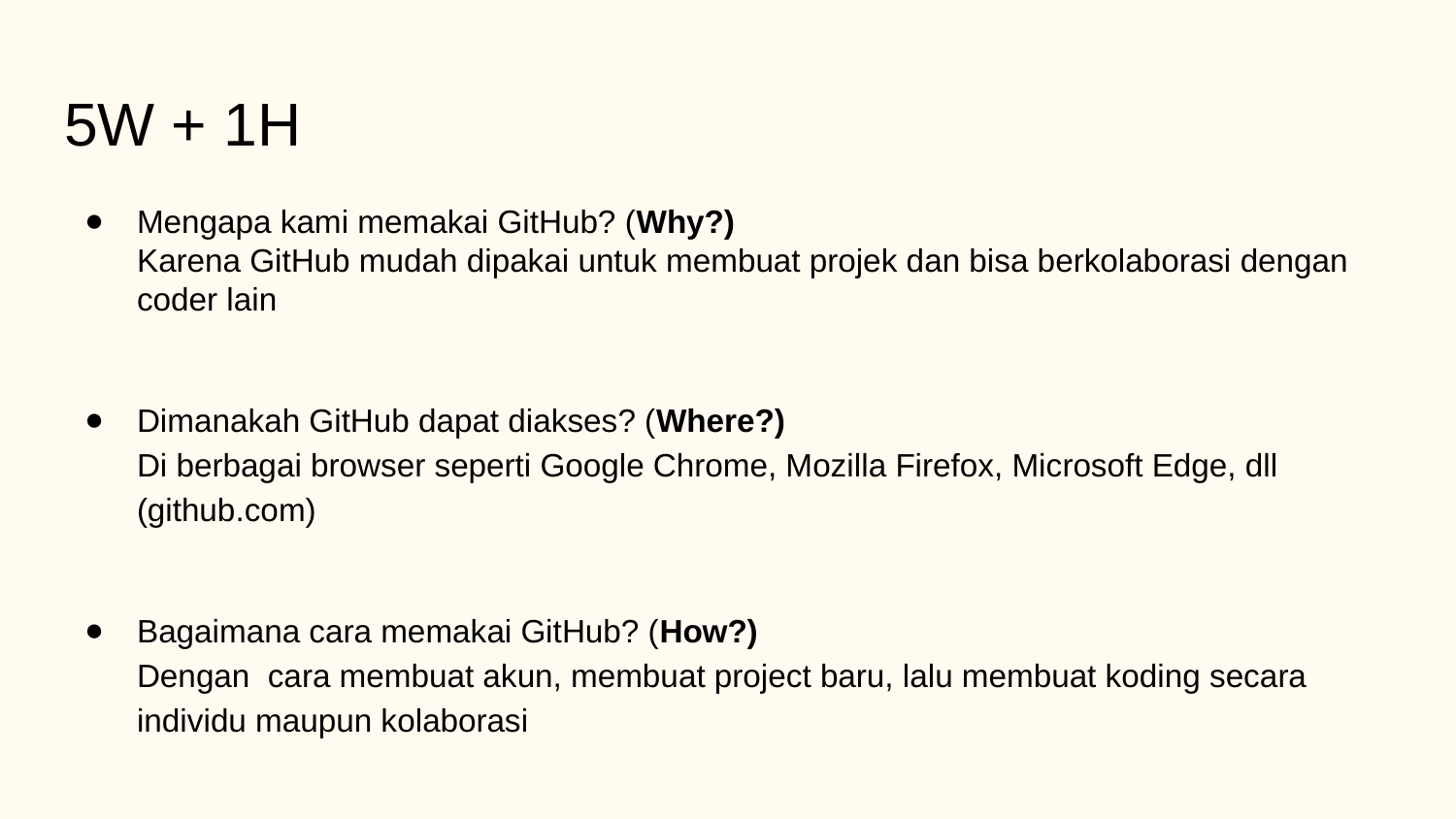

# 5W + 1H
Mengapa kami memakai GitHub? (Why?)
Karena GitHub mudah dipakai untuk membuat projek dan bisa berkolaborasi dengan coder lain

Dimanakah GitHub dapat diakses? (Where?)
Di berbagai browser seperti Google Chrome, Mozilla Firefox, Microsoft Edge, dll (github.com)

Bagaimana cara memakai GitHub? (How?)
Dengan  cara membuat akun, membuat project baru, lalu membuat koding secara individu maupun kolaborasi